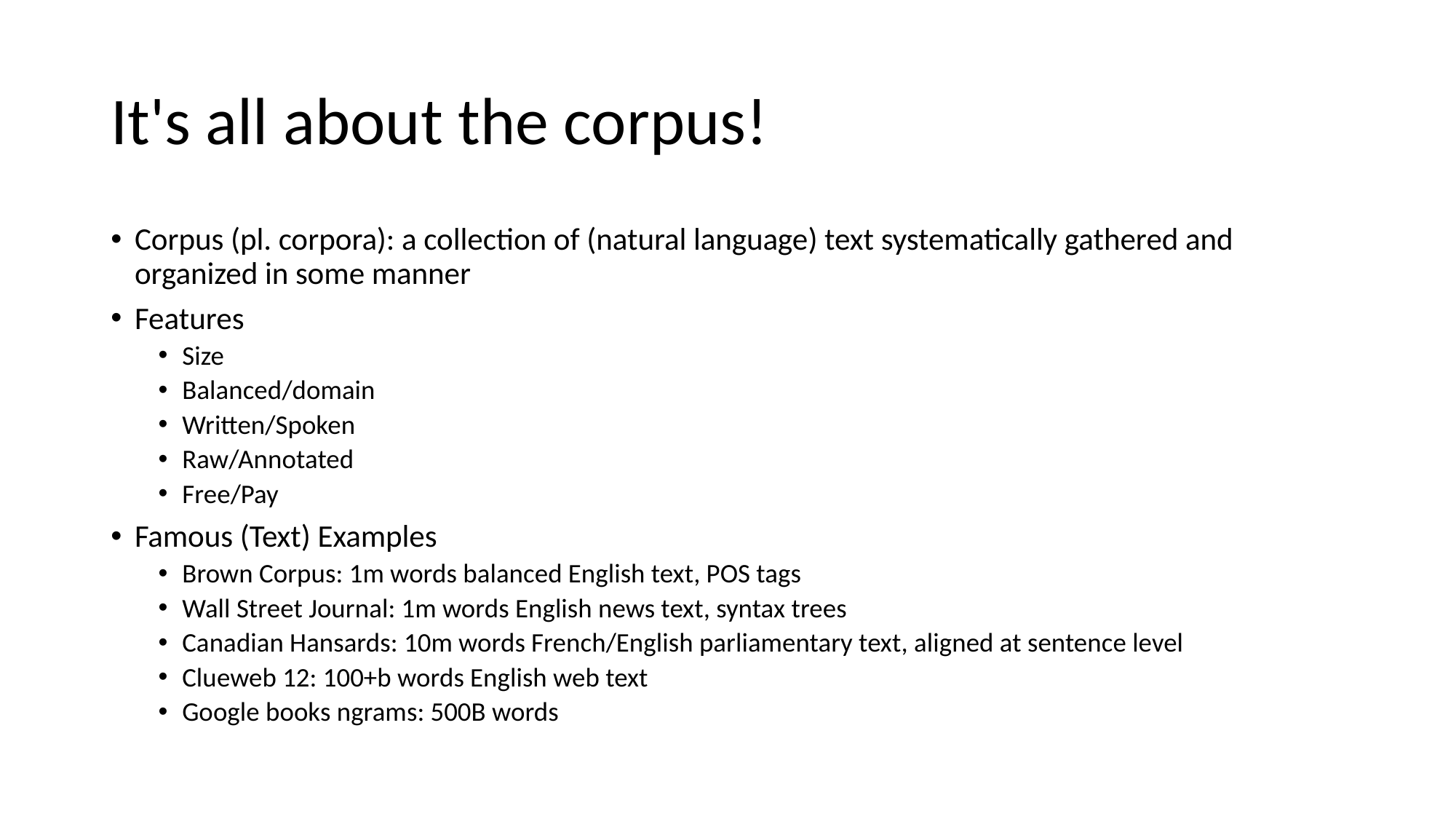

# It's all about the corpus!
Corpus (pl. corpora): a collection of (natural language) text systematically gathered and organized in some manner
Features
Size
Balanced/domain
Written/Spoken
Raw/Annotated
Free/Pay
Famous (Text) Examples
Brown Corpus: 1m words balanced English text, POS tags
Wall Street Journal: 1m words English news text, syntax trees
Canadian Hansards: 10m words French/English parliamentary text, aligned at sentence level
Clueweb 12: 100+b words English web text
Google books ngrams: 500B words